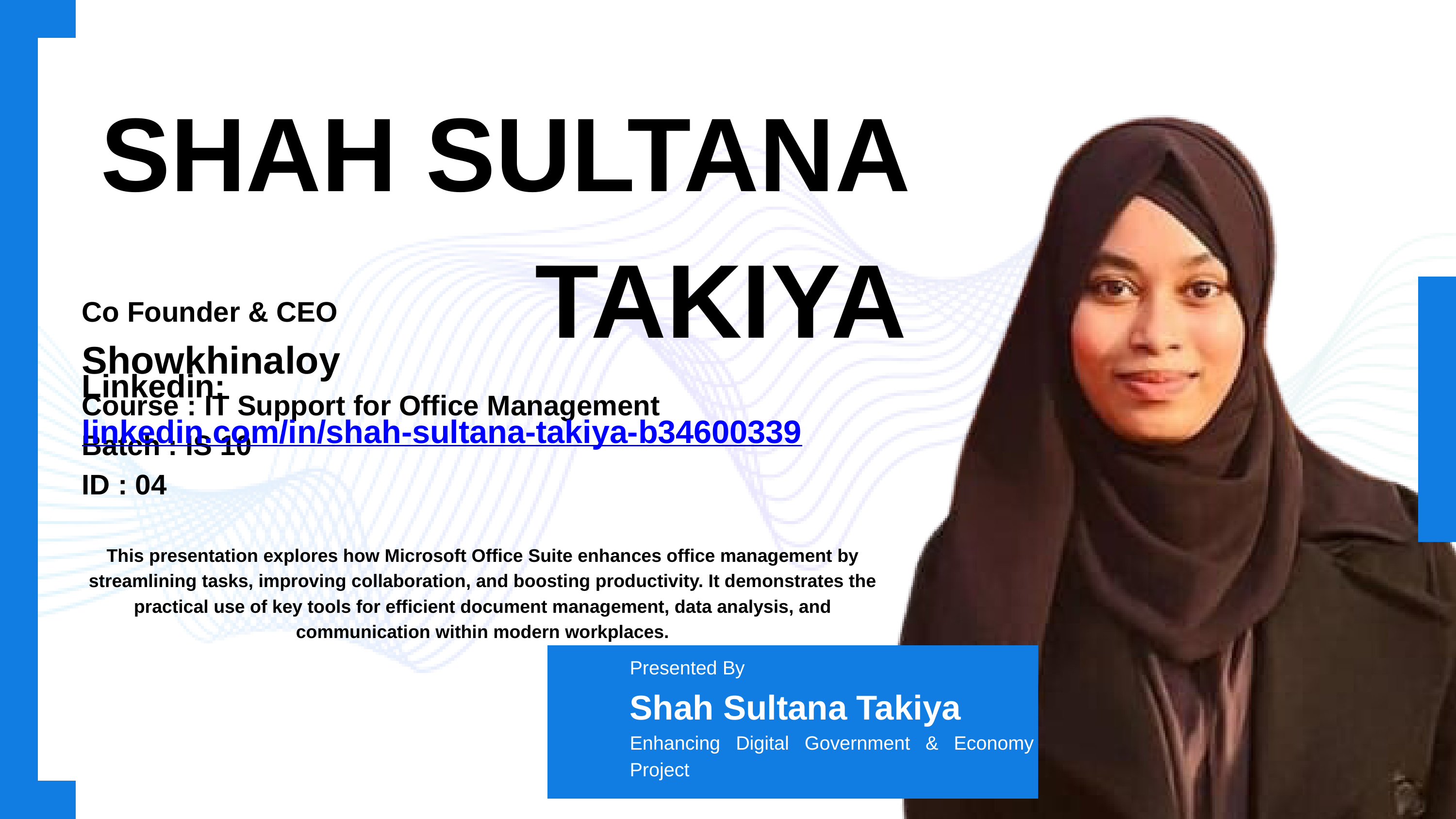

SHAH SULTANA TAKIYA
Linkedin: linkedin.com/in/shah-sultana-takiya-b34600339

Co Founder & CEO
Showkhinaloy
Course : IT Support for Office Management
Batch : IS 10
ID : 04

This presentation explores how Microsoft Office Suite enhances office management by streamlining tasks, improving collaboration, and boosting productivity. It demonstrates the practical use of key tools for efficient document management, data analysis, and communication within modern workplaces.

Presented By​
Shah Sultana Takiya​
Enhancing Digital Government & Economy Project​